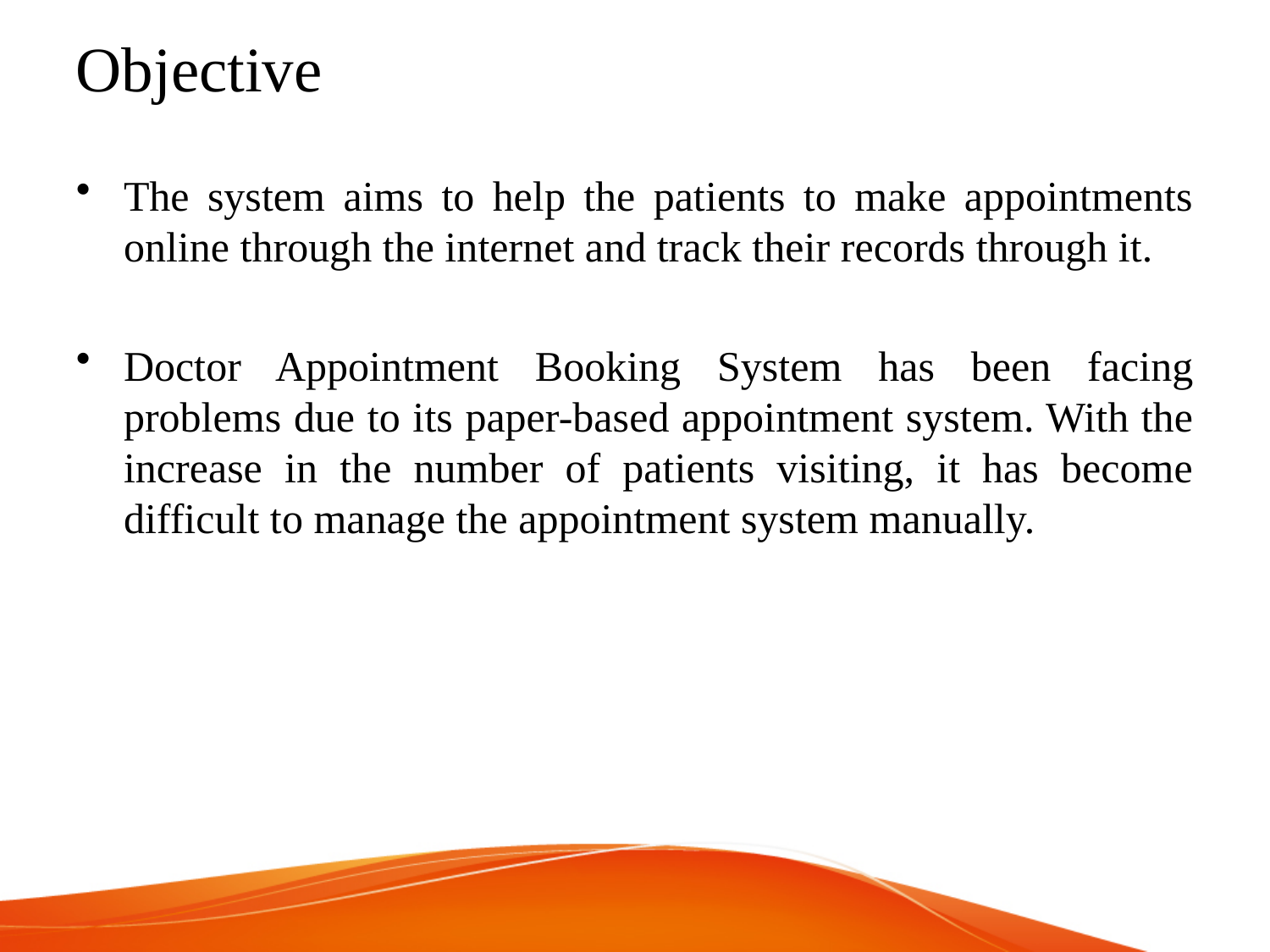

# Objective
The system aims to help the patients to make appointments online through the internet and track their records through it.

Doctor Appointment Booking System has been facing problems due to its paper-based appointment system. With the increase in the number of patients visiting, it has become difficult to manage the appointment system manually.